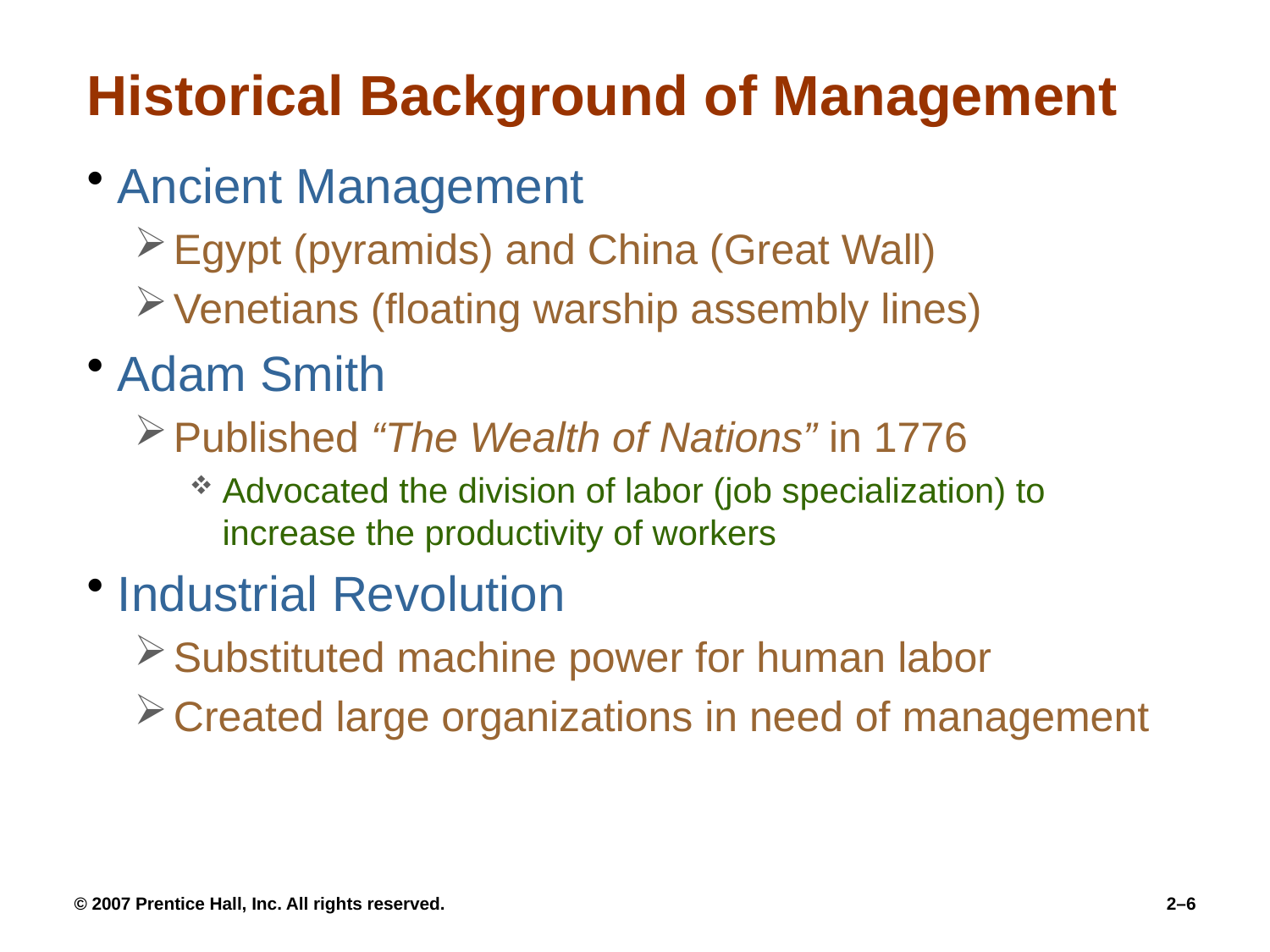

# Historical Background of Management
Ancient Management
Egypt (pyramids) and China (Great Wall)
Venetians (floating warship assembly lines)
Adam Smith
Published “The Wealth of Nations” in 1776
Advocated the division of labor (job specialization) to increase the productivity of workers
Industrial Revolution
Substituted machine power for human labor
Created large organizations in need of management
© 2007 Prentice Hall, Inc. All rights reserved.
2–6